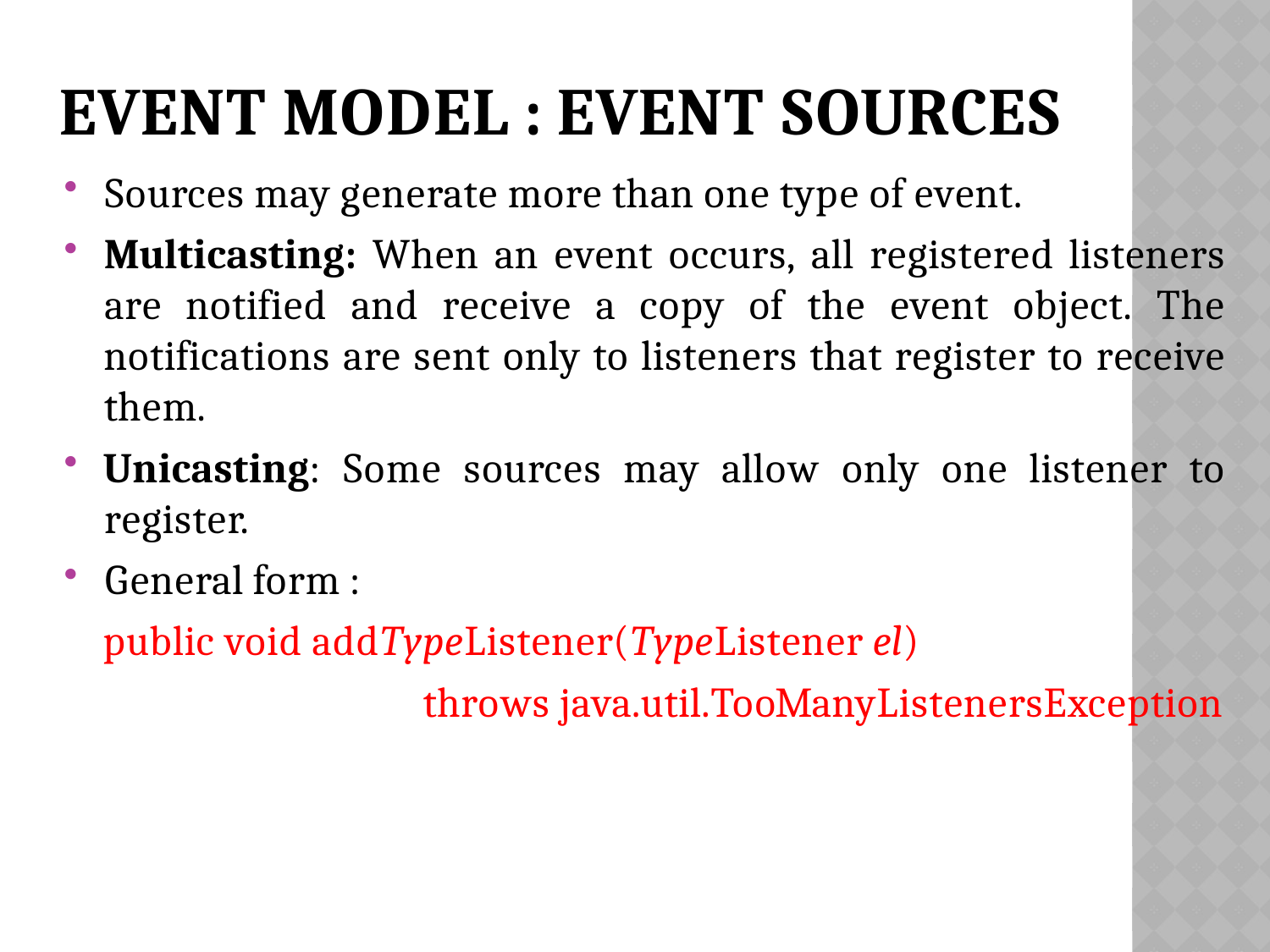

# Event Model : Event Sources
Sources may generate more than one type of event.
Multicasting: When an event occurs, all registered listeners are notified and receive a copy of the event object. The notifications are sent only to listeners that register to receive them.
Unicasting: Some sources may allow only one listener to register.
General form :
    public void addTypeListener(TypeListener el)
			       throws java.util.TooManyListenersException